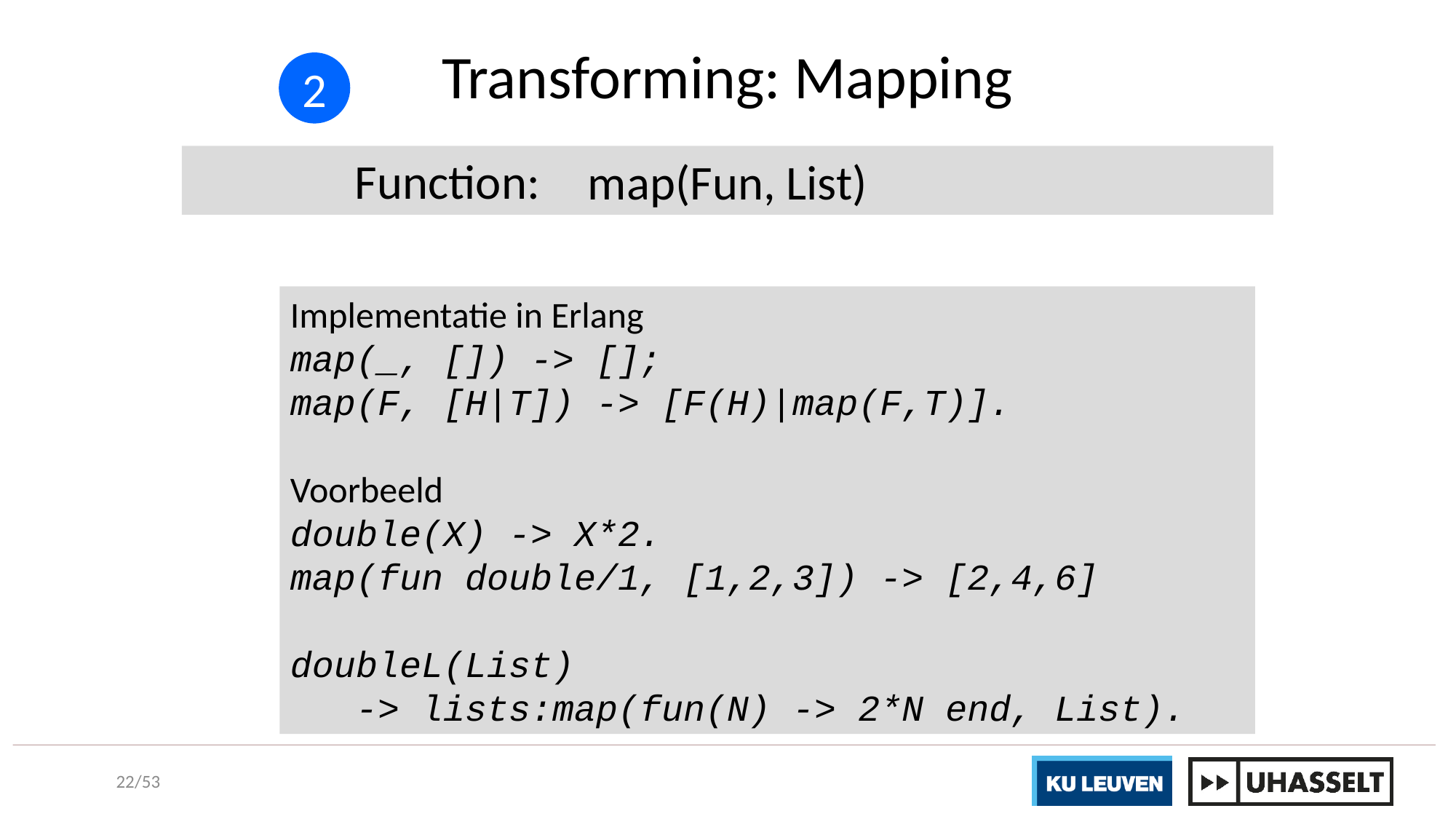

# Transforming: Mapping
2
Function:
map(Fun, List)
Implementatie in Erlang
map(_, []) -> [];
map(F, [H|T]) -> [F(H)|map(F,T)].

Voorbeeld
double(X) -> X*2.
map(fun double/1, [1,2,3]) -> [2,4,6]

doubleL(List)
   -> lists:map(fun(N) -> 2*N end, List).
22/53